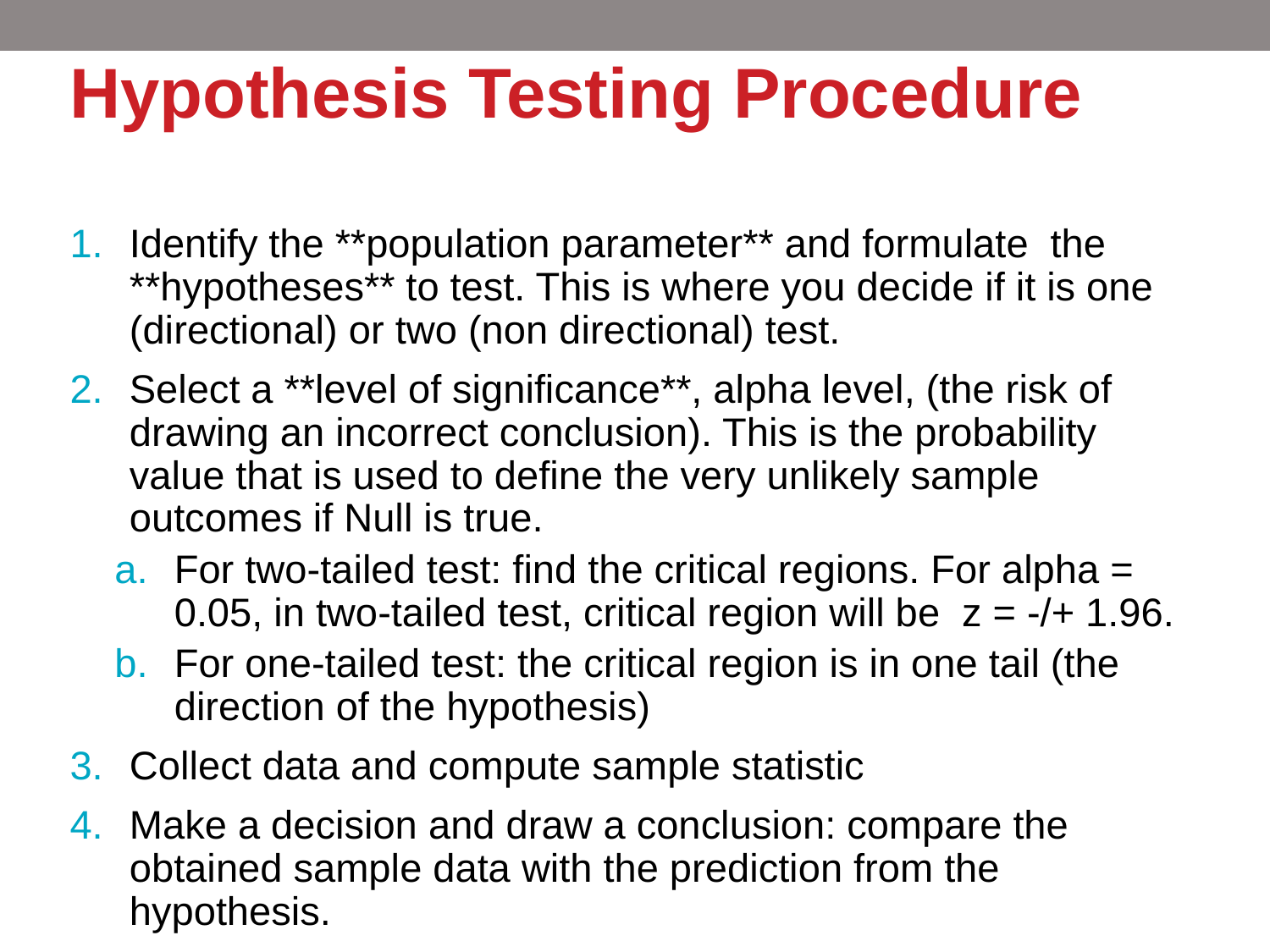

# Hypothesis Testing Procedure
Identify the **population parameter** and formulate  the **hypotheses** to test. This is where you decide if it is one (directional) or two (non directional) test.
Select a **level of significance**, alpha level, (the risk of drawing an incorrect conclusion). This is the probability value that is used to define the very unlikely sample outcomes if Null is true.
For two-tailed test: find the critical regions. For alpha = 0.05, in two-tailed test, critical region will be  z = -/+ 1.96.
For one-tailed test: the critical region is in one tail (the direction of the hypothesis)
Collect data and compute sample statistic
Make a decision and draw a conclusion: compare the obtained sample data with the prediction from the hypothesis.